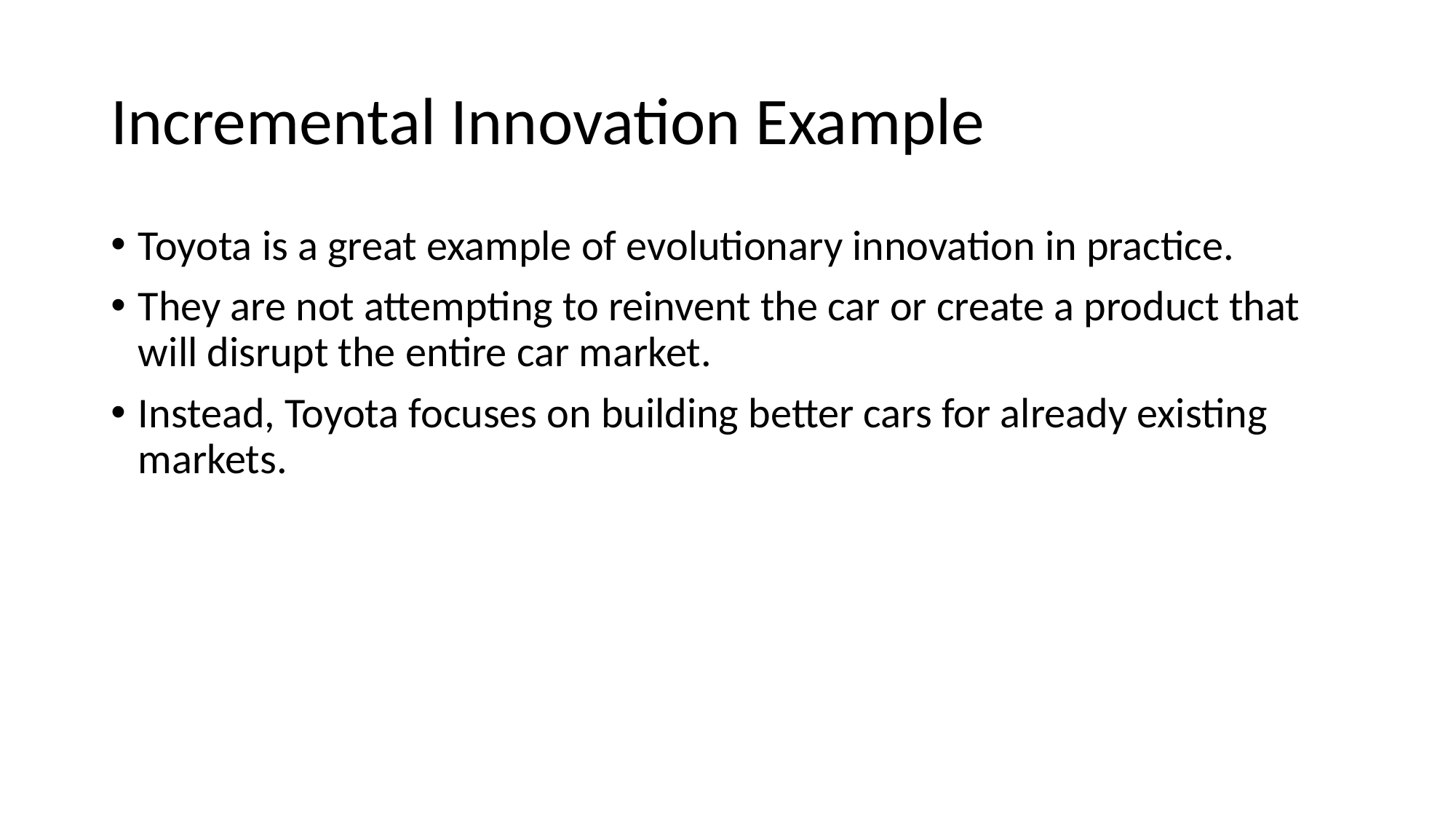

# Incremental Innovation Example
Toyota is a great example of evolutionary innovation in practice.
They are not attempting to reinvent the car or create a product that will disrupt the entire car market.
Instead, Toyota focuses on building better cars for already existing markets.